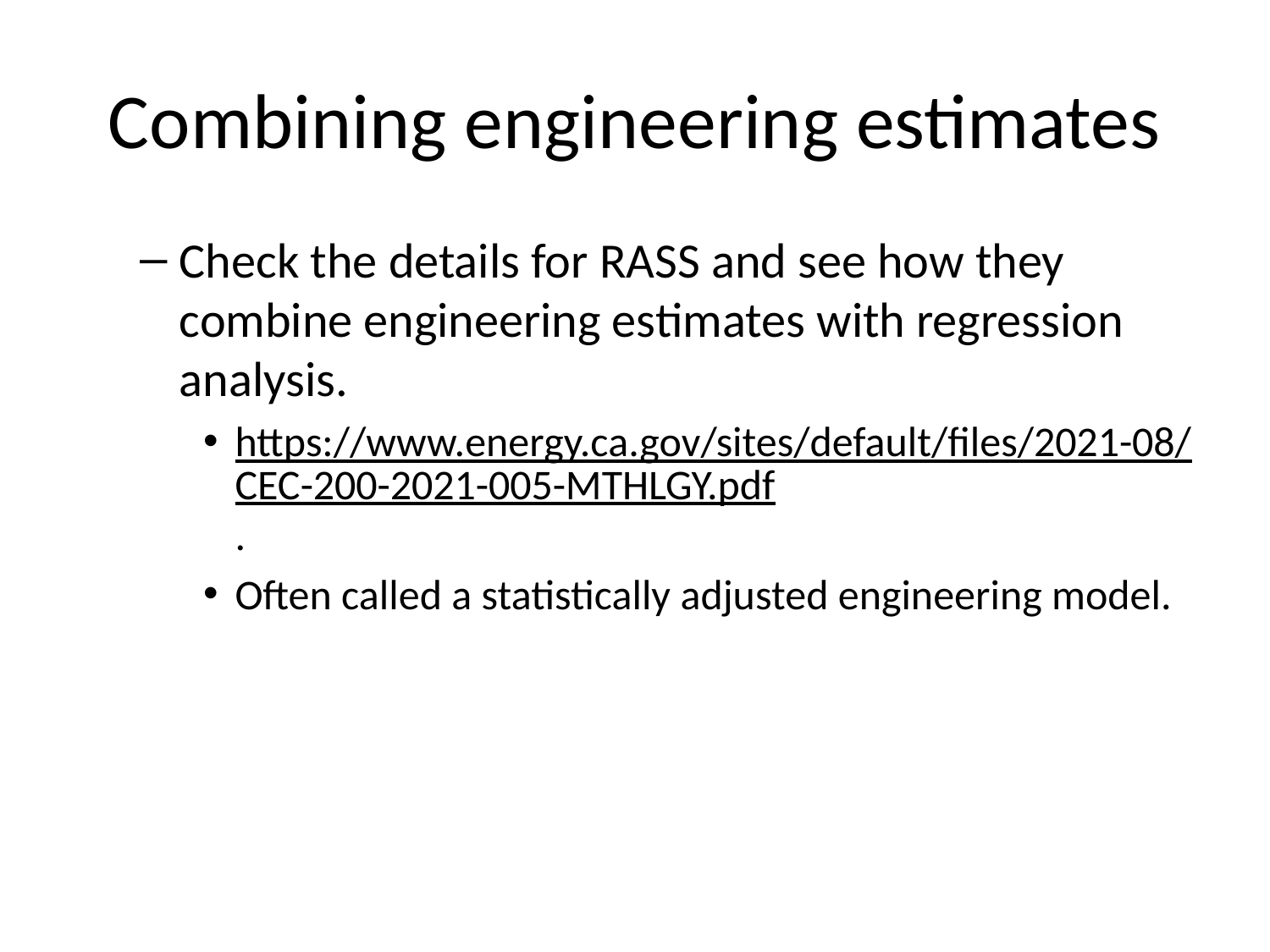

# Combining engineering estimates
Check the details for RASS and see how they combine engineering estimates with regression analysis.
https://www.energy.ca.gov/sites/default/files/2021-08/CEC-200-2021-005-MTHLGY.pdf.
Often called a statistically adjusted engineering model.